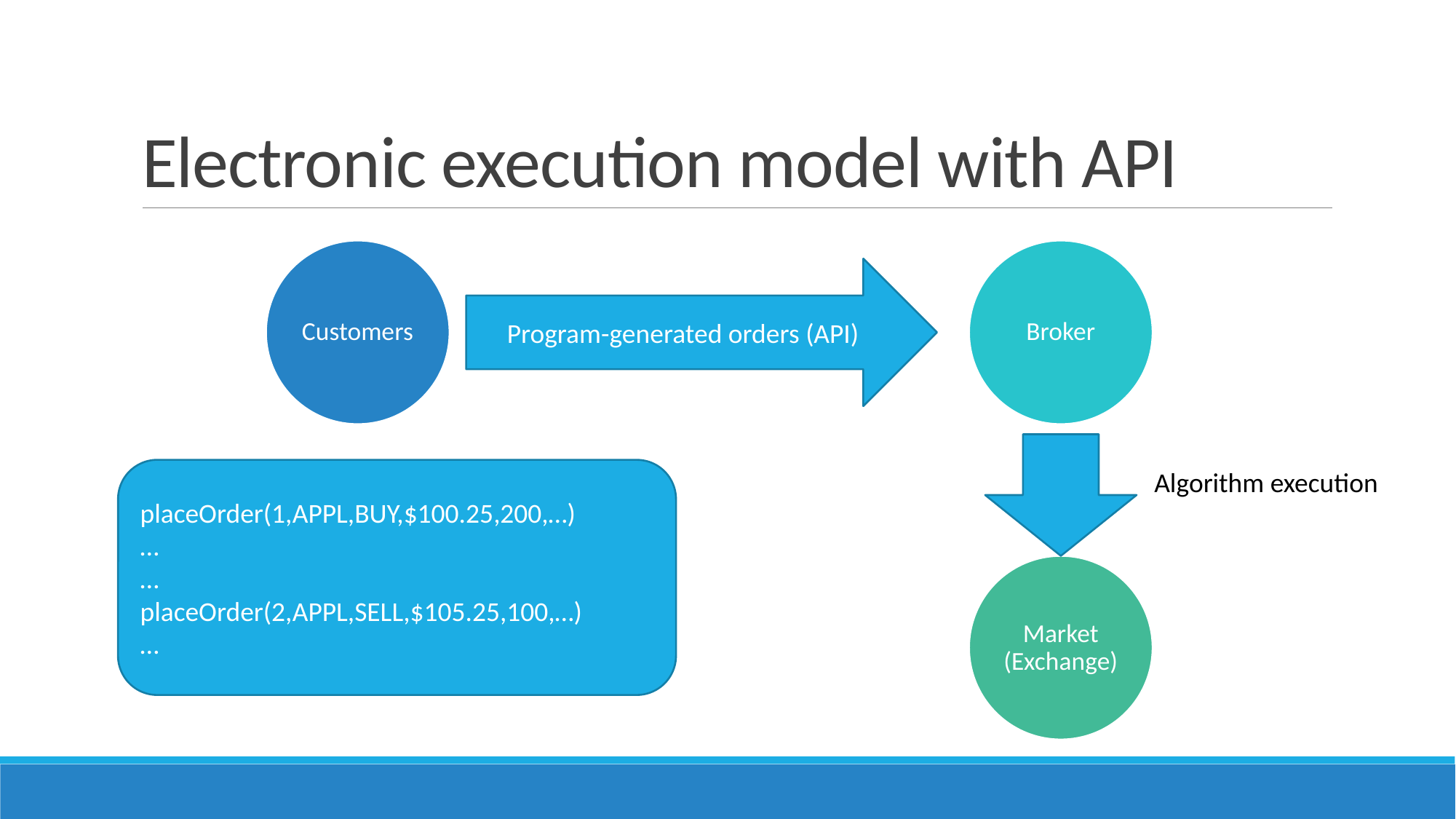

# Electronic execution model with API
Customers
Broker
Program-generated orders (API)

placeOrder(1,APPL,BUY,$100.25,200,…)
…
…
placeOrder(2,APPL,SELL,$105.25,100,…)
…
Algorithm execution
Market (Exchange)